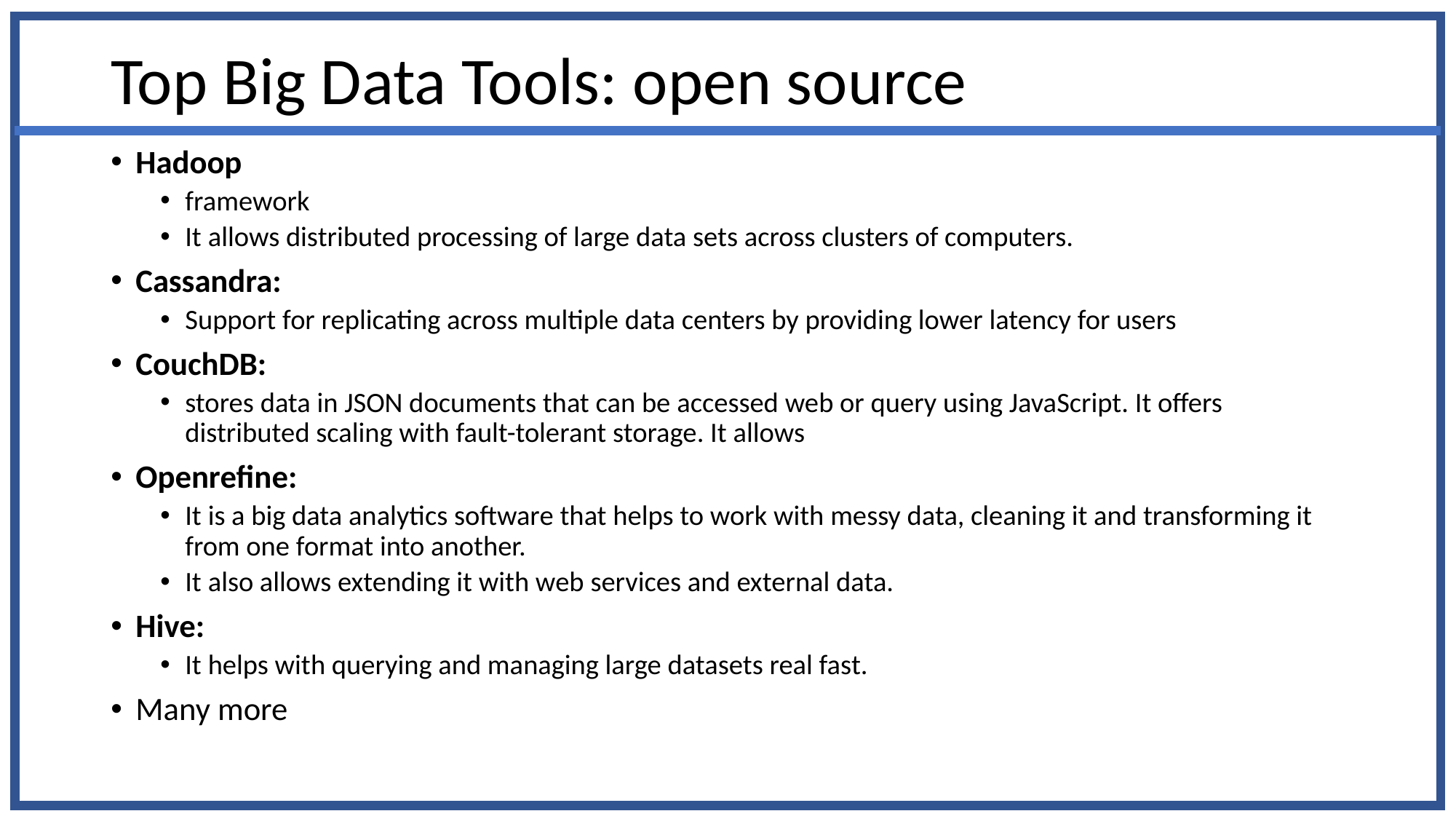

# Top Big Data Tools: open source
Hadoop
framework
It allows distributed processing of large data sets across clusters of computers.
Cassandra:
Support for replicating across multiple data centers by providing lower latency for users
CouchDB:
stores data in JSON documents that can be accessed web or query using JavaScript. It offers distributed scaling with fault-tolerant storage. It allows
Openrefine:
It is a big data analytics software that helps to work with messy data, cleaning it and transforming it from one format into another.
It also allows extending it with web services and external data.
Hive:
It helps with querying and managing large datasets real fast.
Many more